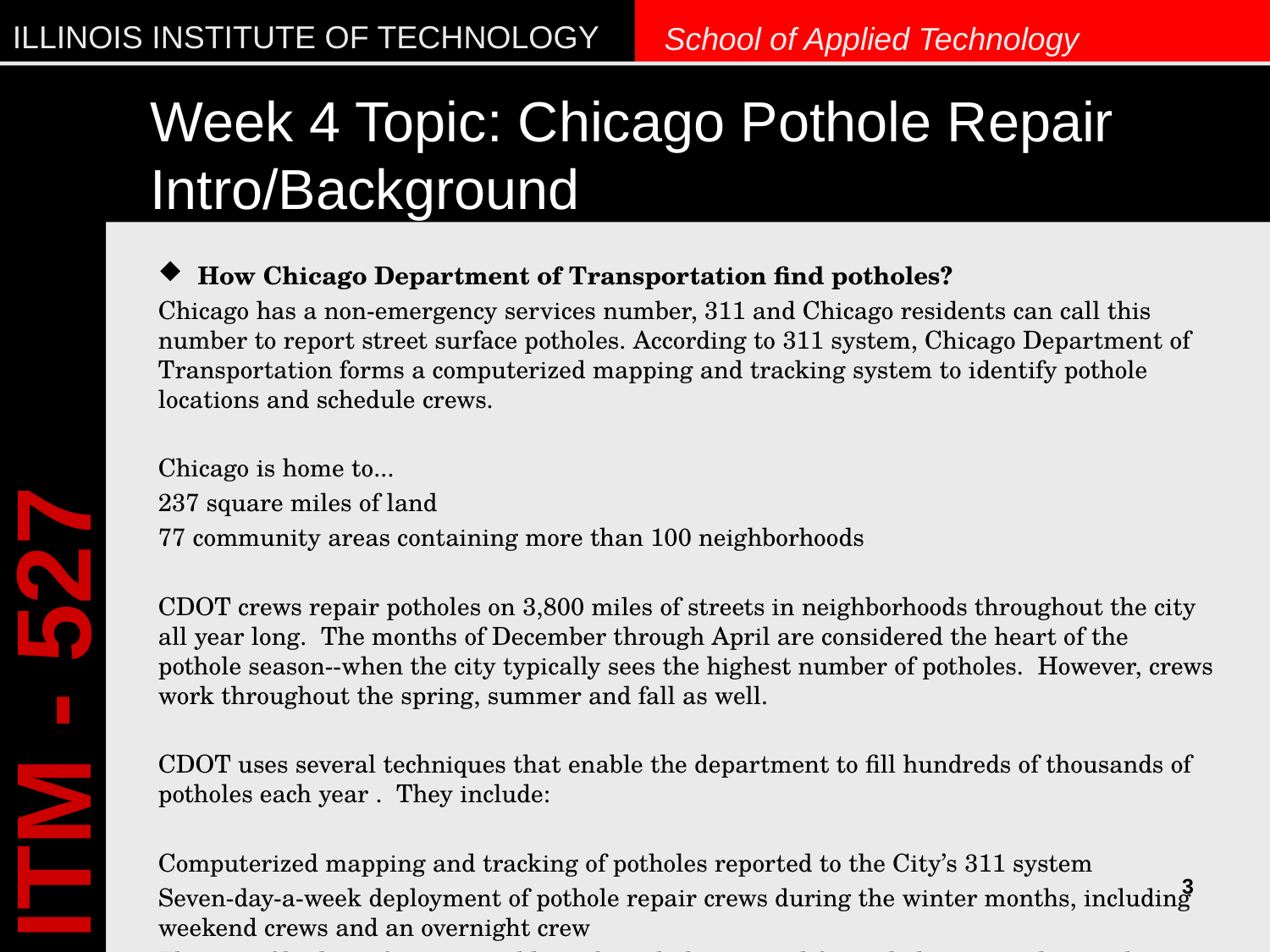

# Week 4 Topic: Chicago Pothole Repair Intro/Background
How Chicago Department of Transportation find potholes?
Chicago has a non-emergency services number, 311 and Chicago residents can call this number to report street surface potholes. According to 311 system, Chicago Department of Transportation forms a computerized mapping and tracking system to identify pothole locations and schedule crews.

Chicago is home to...
237 square miles of land
77 community areas containing more than 100 neighborhoods

CDOT crews repair potholes on 3,800 miles of streets in neighborhoods throughout the city all year long.  The months of December through April are considered the heart of the pothole season--when the city typically sees the highest number of potholes.  However, crews work throughout the spring, summer and fall as well.

CDOT uses several techniques that enable the department to fill hundreds of thousands of potholes each year .  They include:

Computerized mapping and tracking of potholes reported to the City’s 311 system
Seven-day-a-week deployment of pothole repair crews during the winter months, including weekend crews and an overnight crew
The use of high-performance cold-patch asphalt material for pothole repairs during the winter months and hot mix asphalt in spring, summer and fall.

3